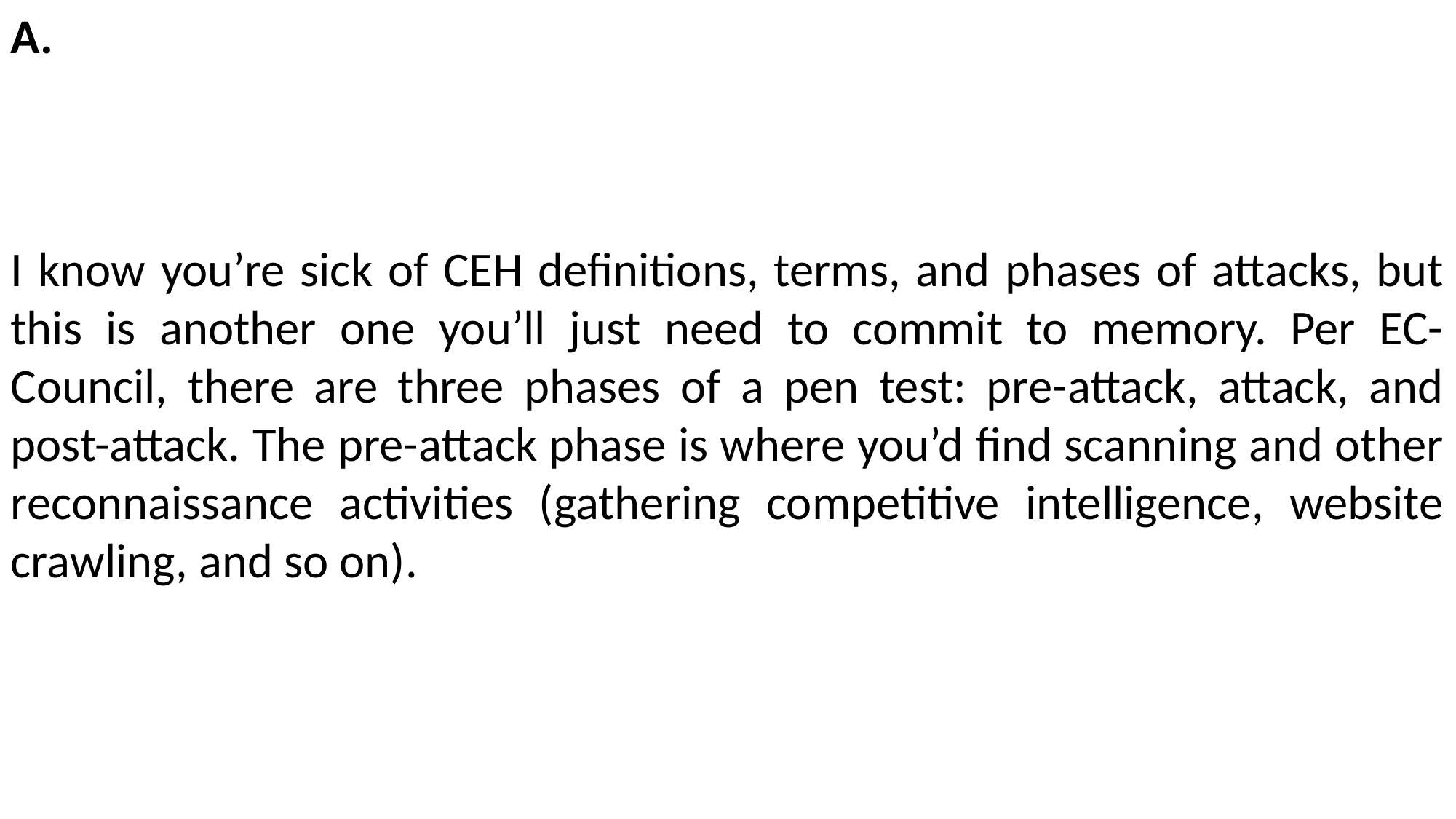

A.

I know you’re sick of CEH definitions, terms, and phases of attacks, but this is another one you’ll just need to commit to memory. Per EC-Council, there are three phases of a pen test: pre-attack, attack, and post-attack. The pre-attack phase is where you’d find scanning and other reconnaissance activities (gathering competitive intelligence, website crawling, and so on).